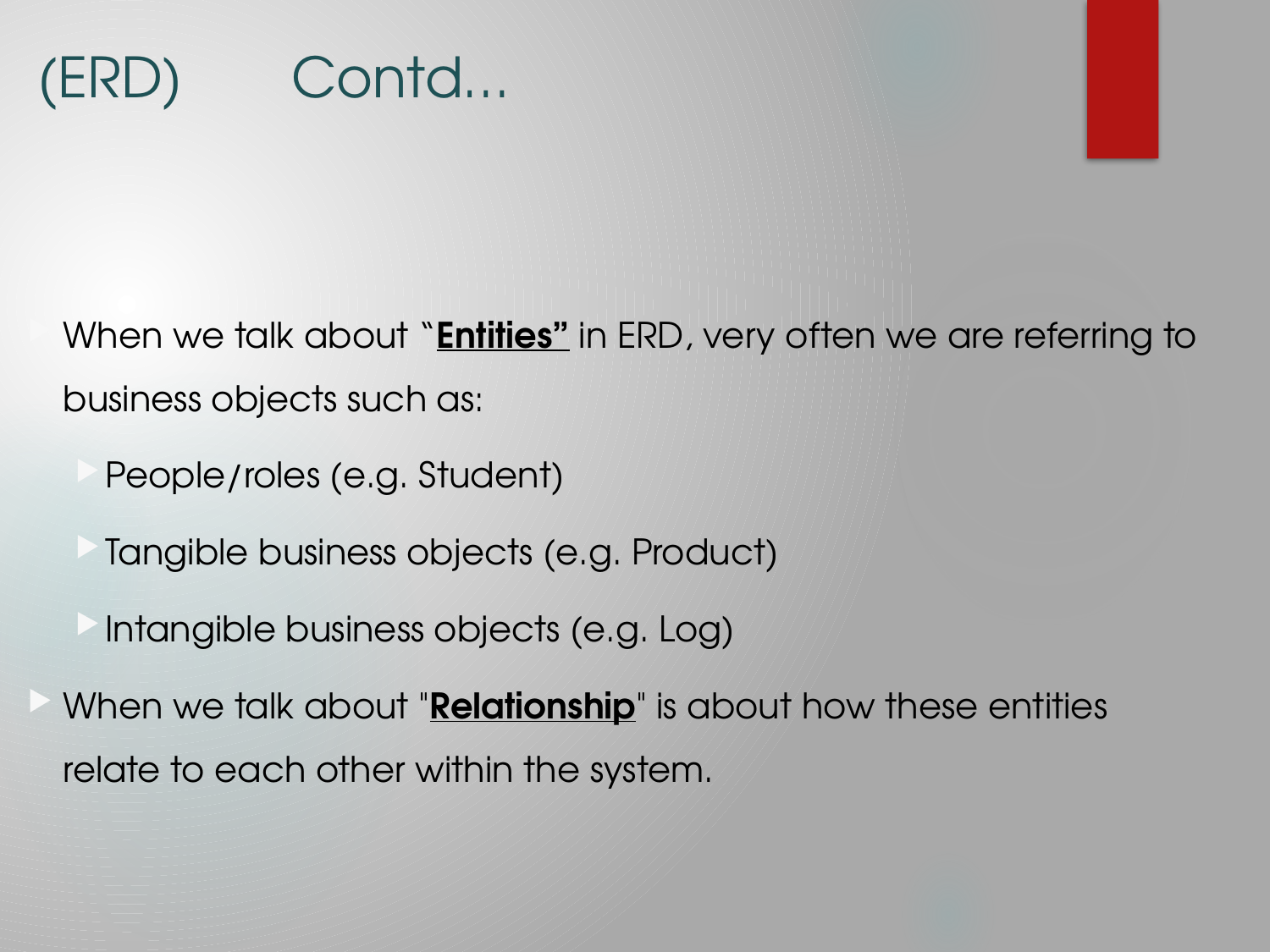

# (ERD) 	Contd…
When we talk about “Entities” in ERD, very often we are referring to business objects such as:
People/roles (e.g. Student)
Tangible business objects (e.g. Product)
Intangible business objects (e.g. Log)
When we talk about "Relationship" is about how these entities relate to each other within the system.